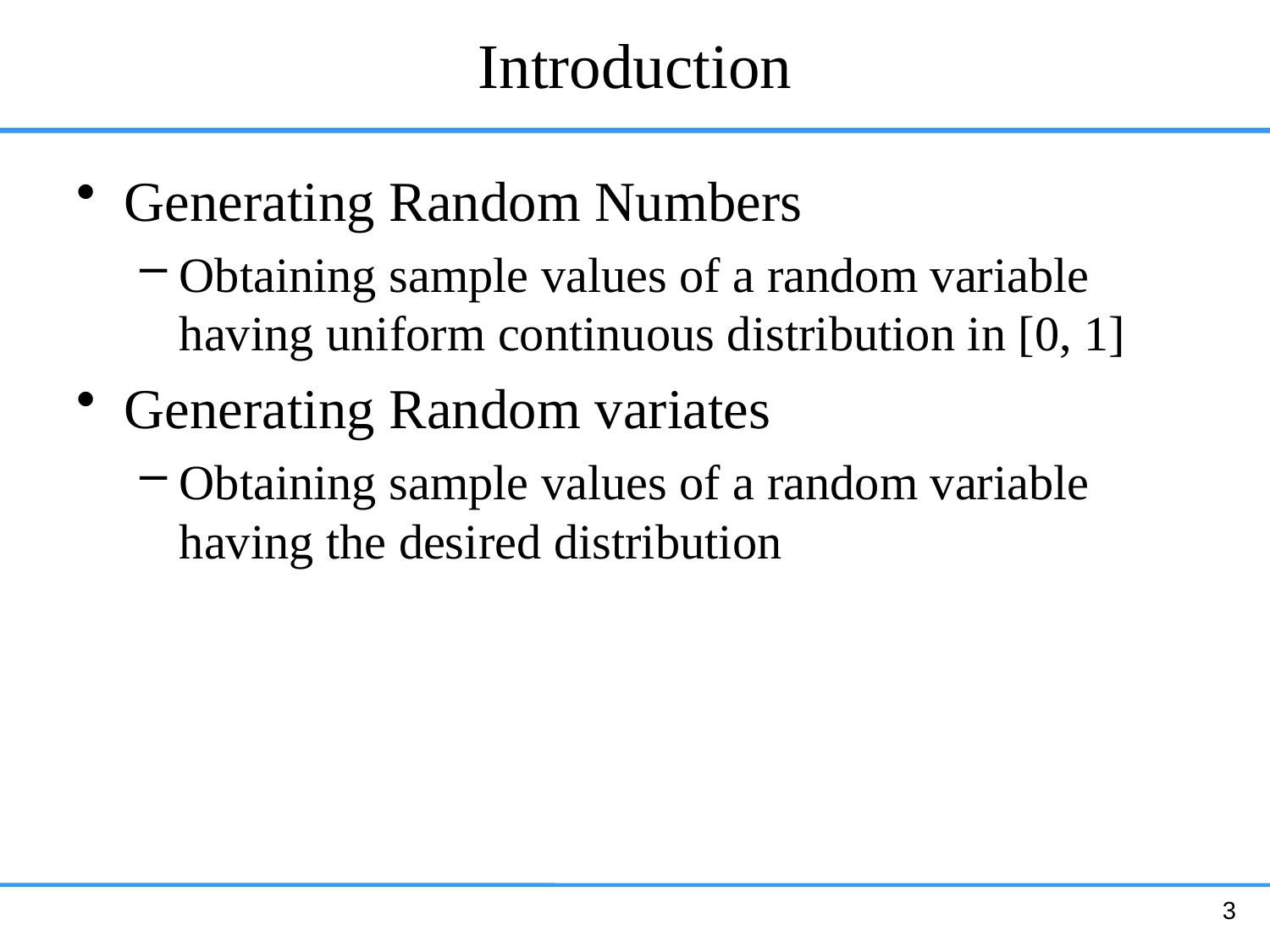

# Introduction
Generating Random Numbers
Obtaining sample values of a random variable having uniform continuous distribution in [0, 1]
Generating Random variates
Obtaining sample values of a random variable having the desired distribution
3